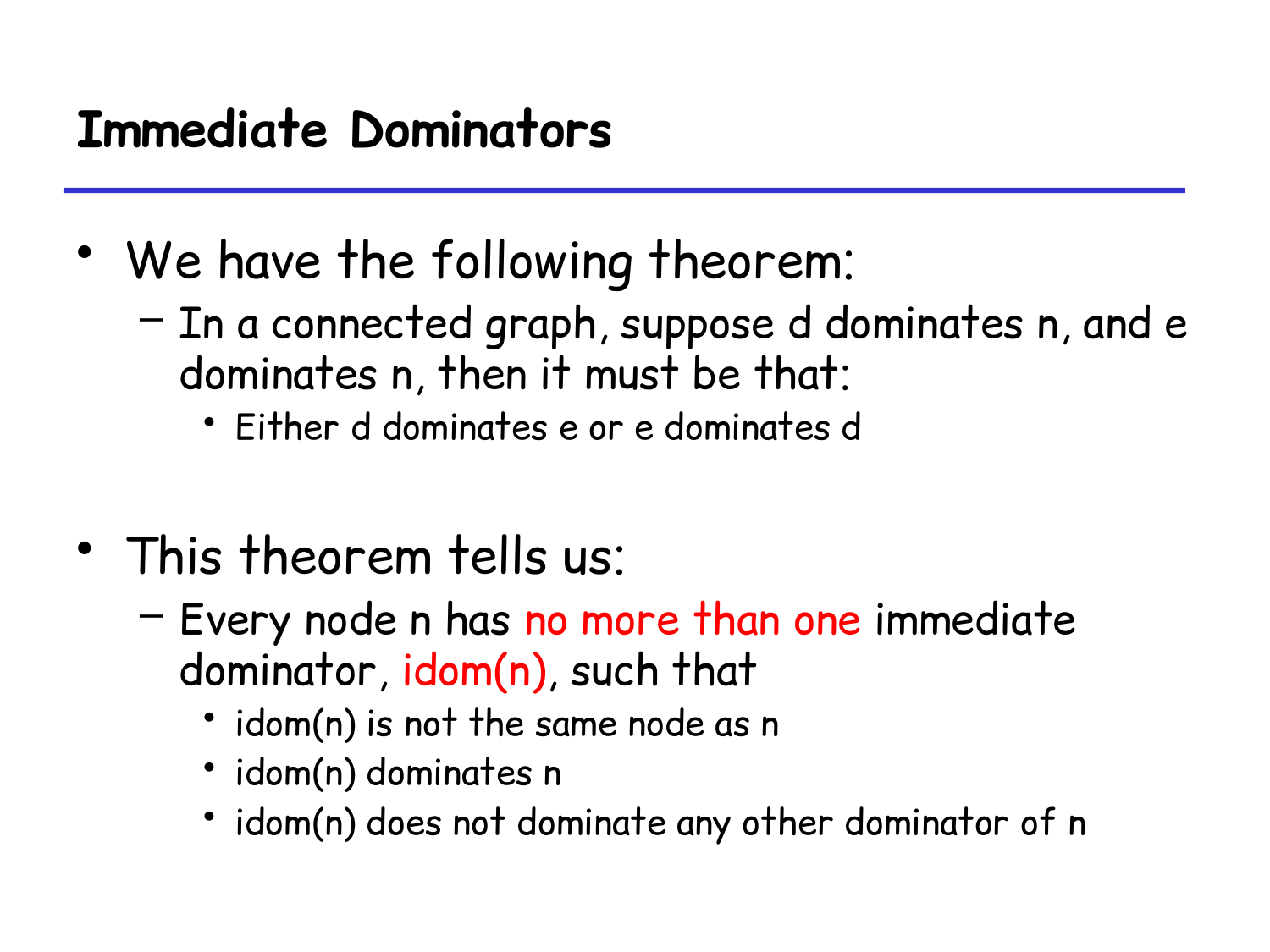

# Immediate Dominators
We have the following theorem:
In a connected graph, suppose d dominates n, and e dominates n, then it must be that:
Either d dominates e or e dominates d

This theorem tells us:
Every node n has no more than one immediate dominator, idom(n), such that
idom(n) is not the same node as n
idom(n) dominates n
idom(n) does not dominate any other dominator of n

41